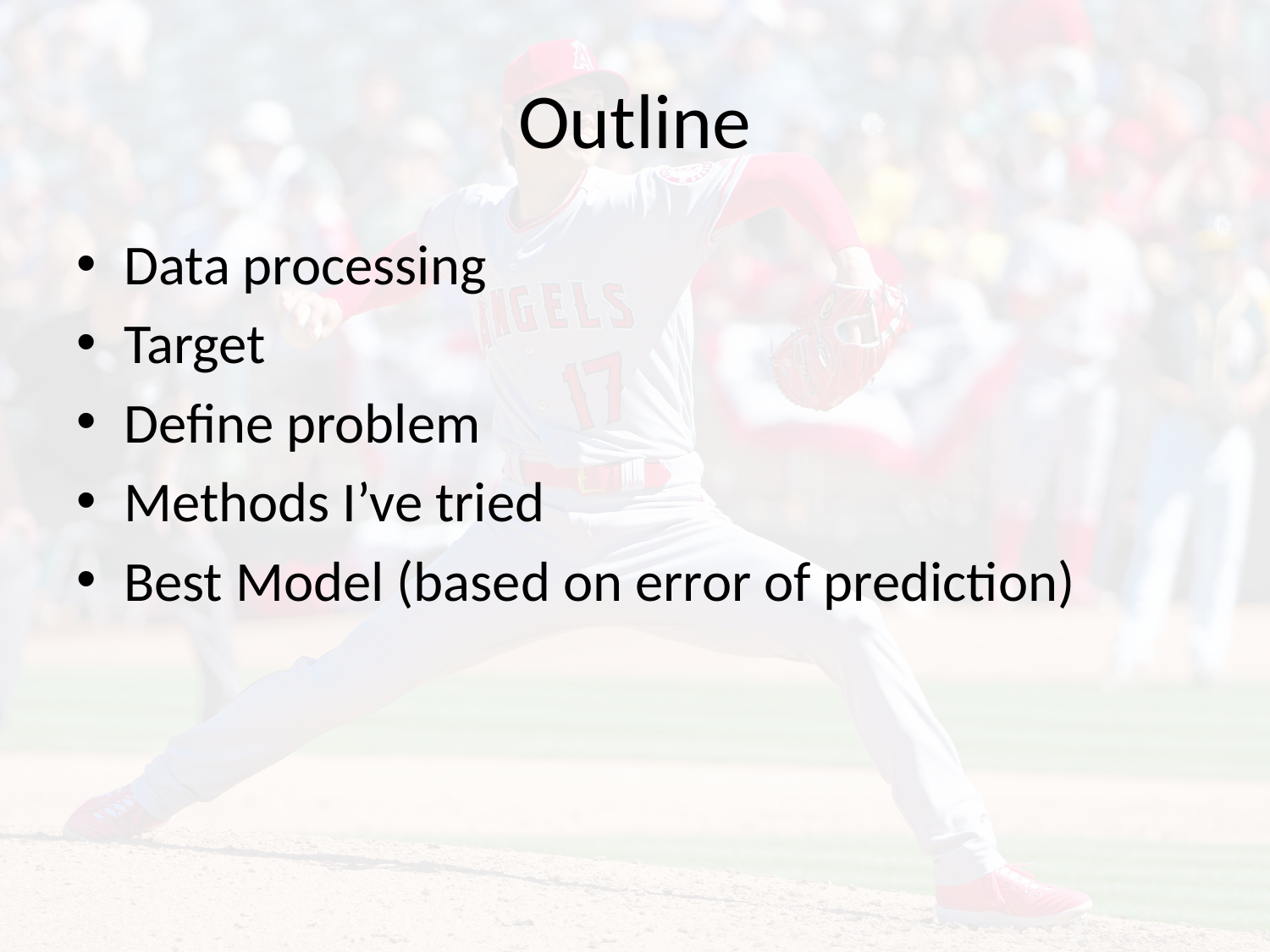

# Outline
Data processing
Target
Define problem
Methods I’ve tried
Best Model (based on error of prediction)